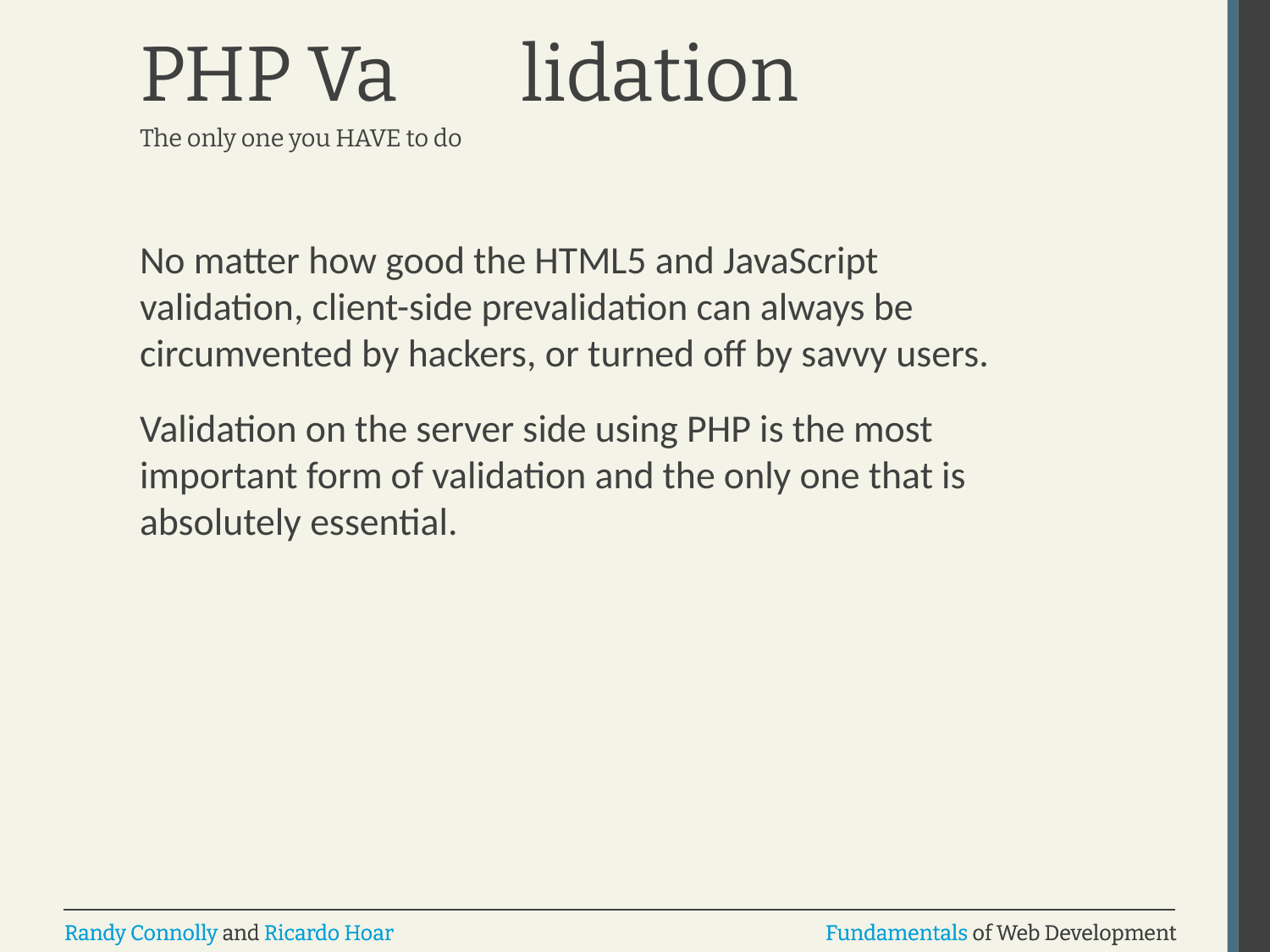

# PHP Va	lidation
The only one you HAVE to do
No matter how good the HTML5 and JavaScript validation, client-side prevalidation can always be circumvented by hackers, or turned off by savvy users.
Validation on the server side using PHP is the most important form of validation and the only one that is absolutely essential.